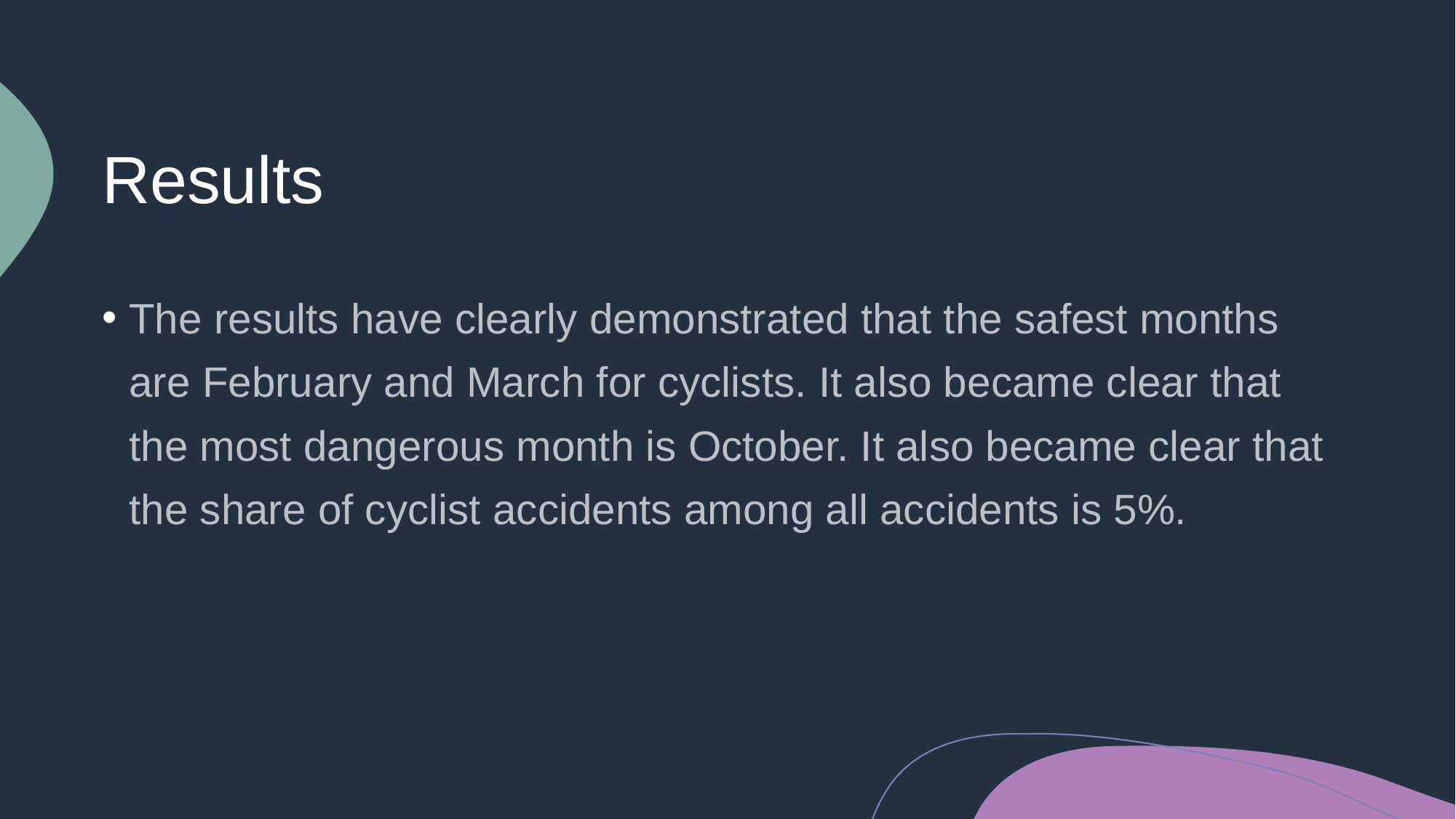

# Results
The results have clearly demonstrated that the safest months are February and March for cyclists. It also became clear that the most dangerous month is October. It also became clear that the share of cyclist accidents among all accidents is 5%.